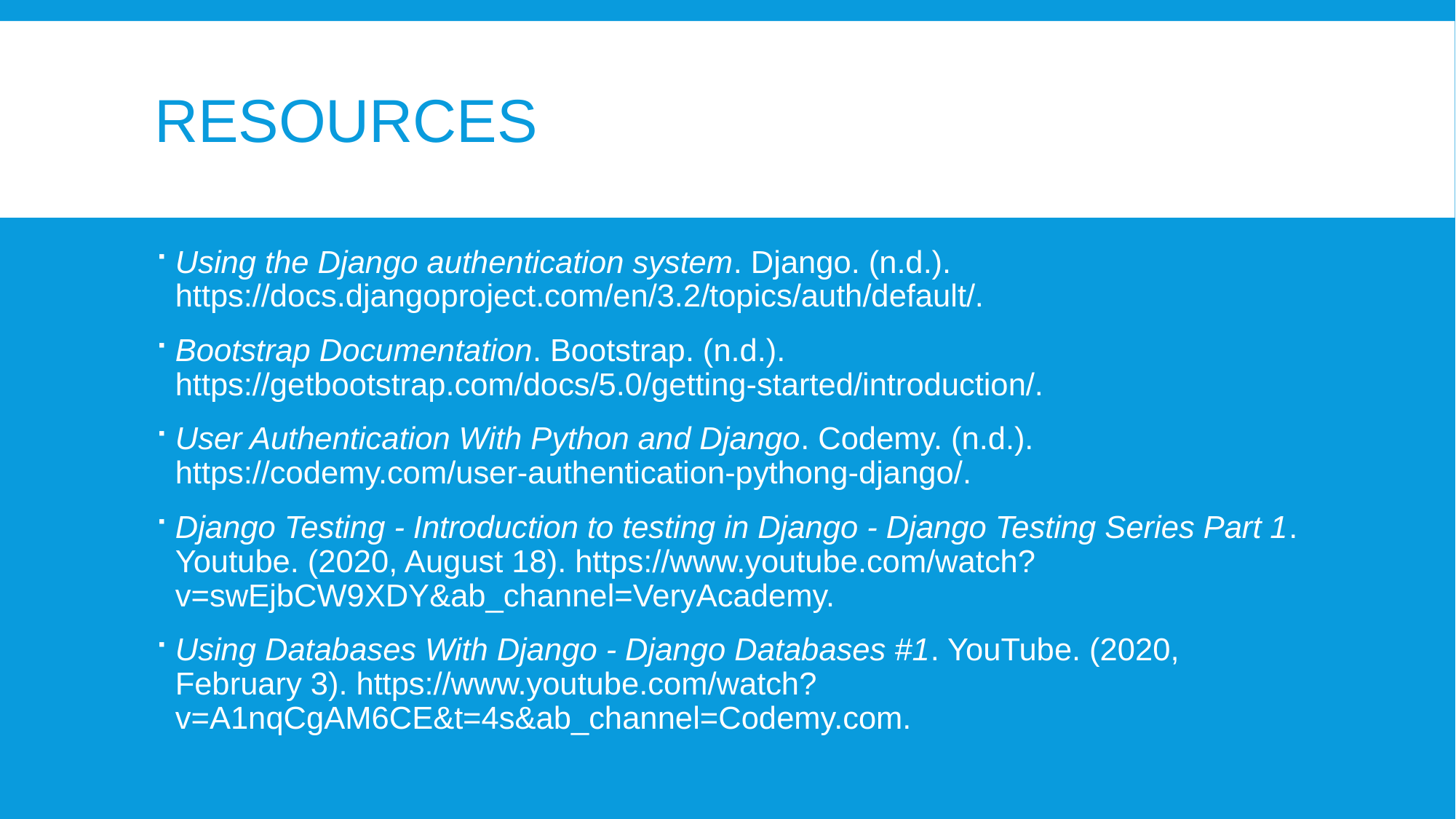

# Resources
Using the Django authentication system. Django. (n.d.). https://docs.djangoproject.com/en/3.2/topics/auth/default/.
Bootstrap Documentation. Bootstrap. (n.d.). https://getbootstrap.com/docs/5.0/getting-started/introduction/.
User Authentication With Python and Django. Codemy. (n.d.). https://codemy.com/user-authentication-pythong-django/.
Django Testing - Introduction to testing in Django - Django Testing Series Part 1. Youtube. (2020, August 18). https://www.youtube.com/watch?v=swEjbCW9XDY&ab_channel=VeryAcademy.
Using Databases With Django - Django Databases #1. YouTube. (2020, February 3). https://www.youtube.com/watch?v=A1nqCgAM6CE&t=4s&ab_channel=Codemy.com.